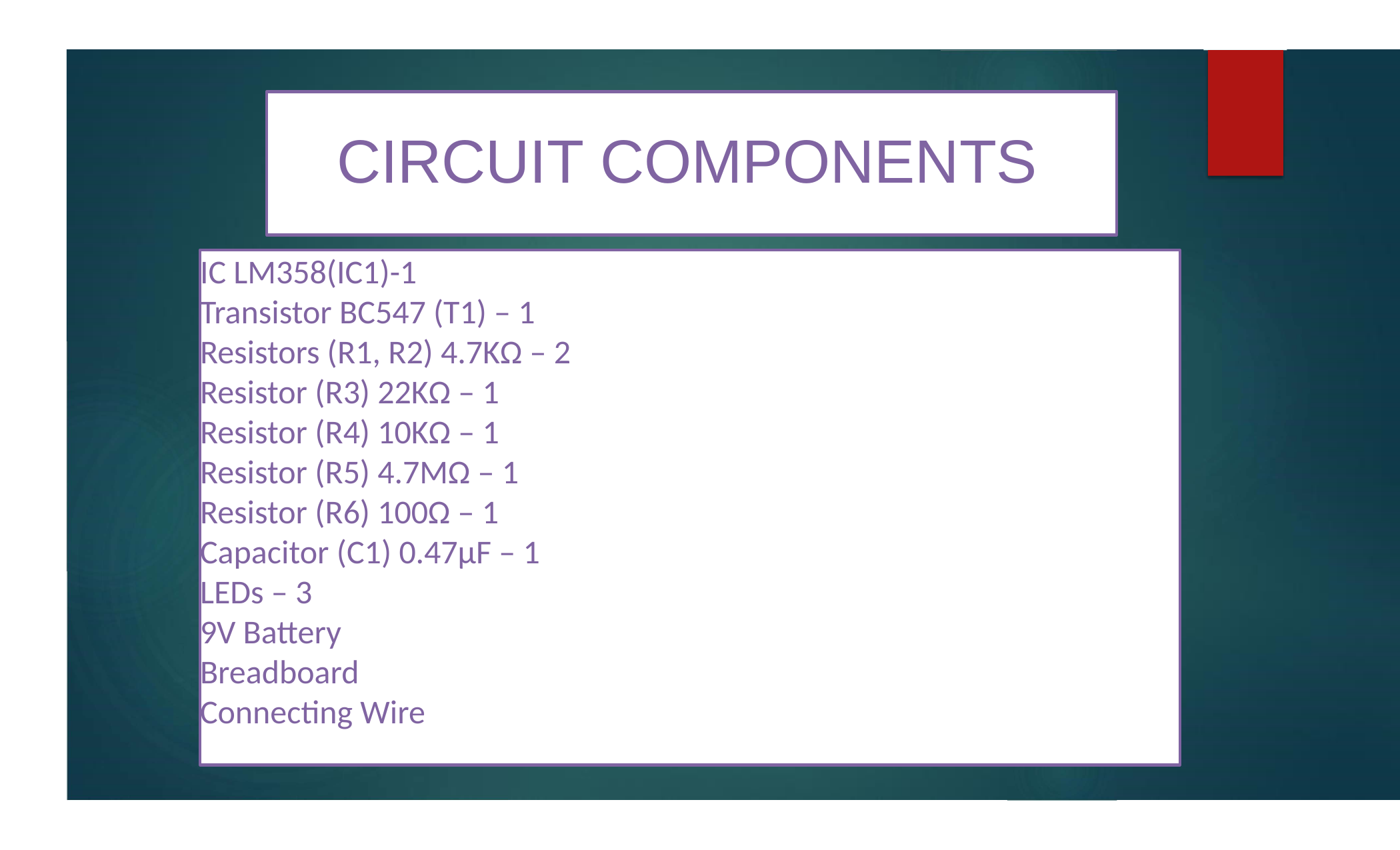

# CIRCUIT COMPONENTS
IC LM358(IC1)-1
Transistor BC547 (T1) – 1
Resistors (R1, R2) 4.7KΩ – 2
Resistor (R3) 22KΩ – 1
Resistor (R4) 10KΩ – 1
Resistor (R5) 4.7MΩ – 1
Resistor (R6) 100Ω – 1
Capacitor (C1) 0.47µF – 1
LEDs – 3
9V Battery
Breadboard
Connecting Wire